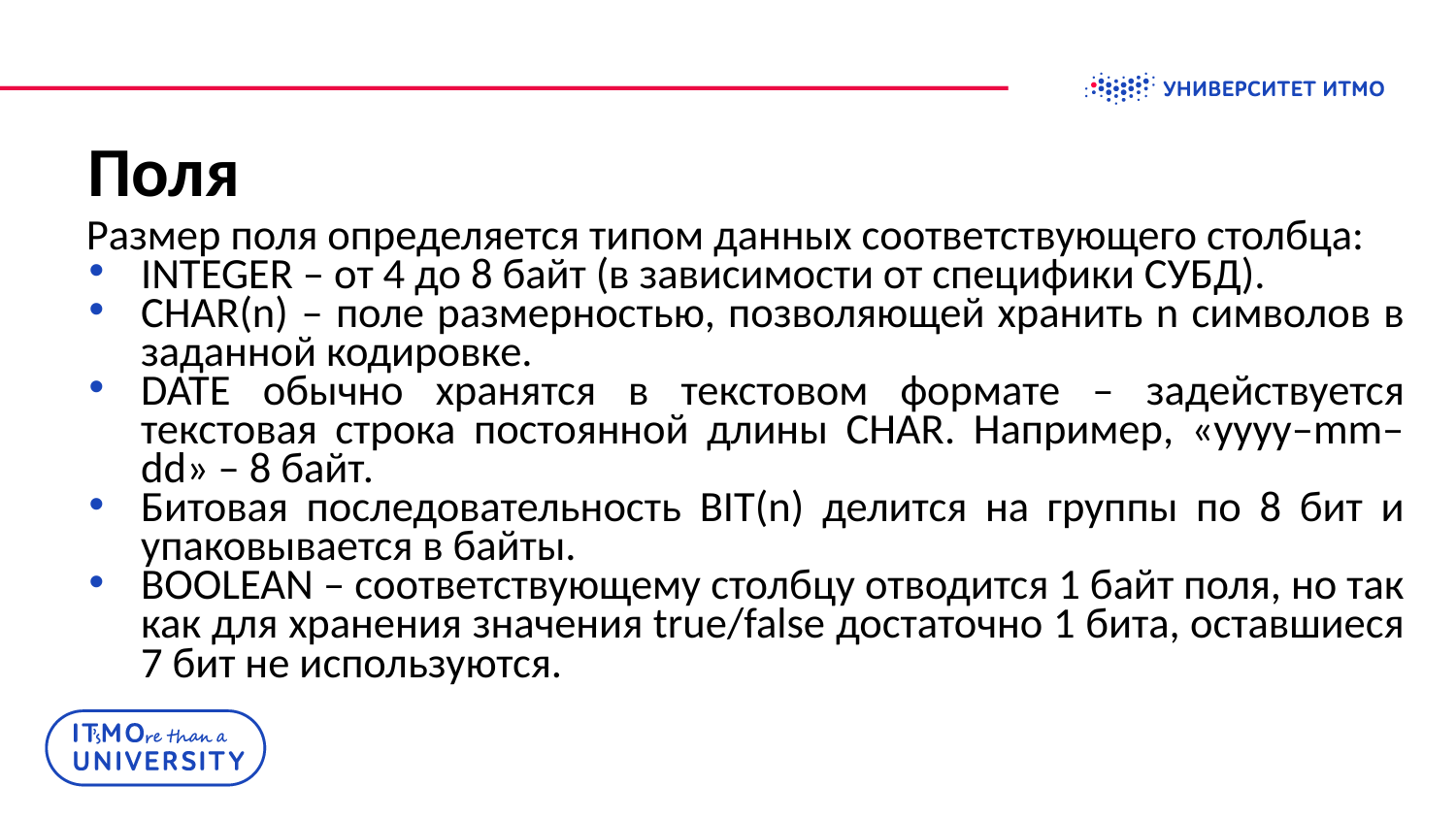

# Поля
Размер поля определяется типом данных соответствующего столбца:
INTEGER – от 4 до 8 байт (в зависимости от специфики СУБД).
CHAR(n) – поле размерностью, позволяющей хранить n символов в заданной кодировке.
DATE обычно хранятся в текстовом формате – задействуется текстовая строка постоянной длины CHAR. Например, «yyyy–mm–dd» – 8 байт.
Битовая последовательность BIT(n) делится на группы по 8 бит и упаковывается в байты.
BOOLEAN – соответствующему столбцу отводится 1 байт поля, но так как для хранения значения true/false достаточно 1 бита, оставшиеся 7 бит не используются.